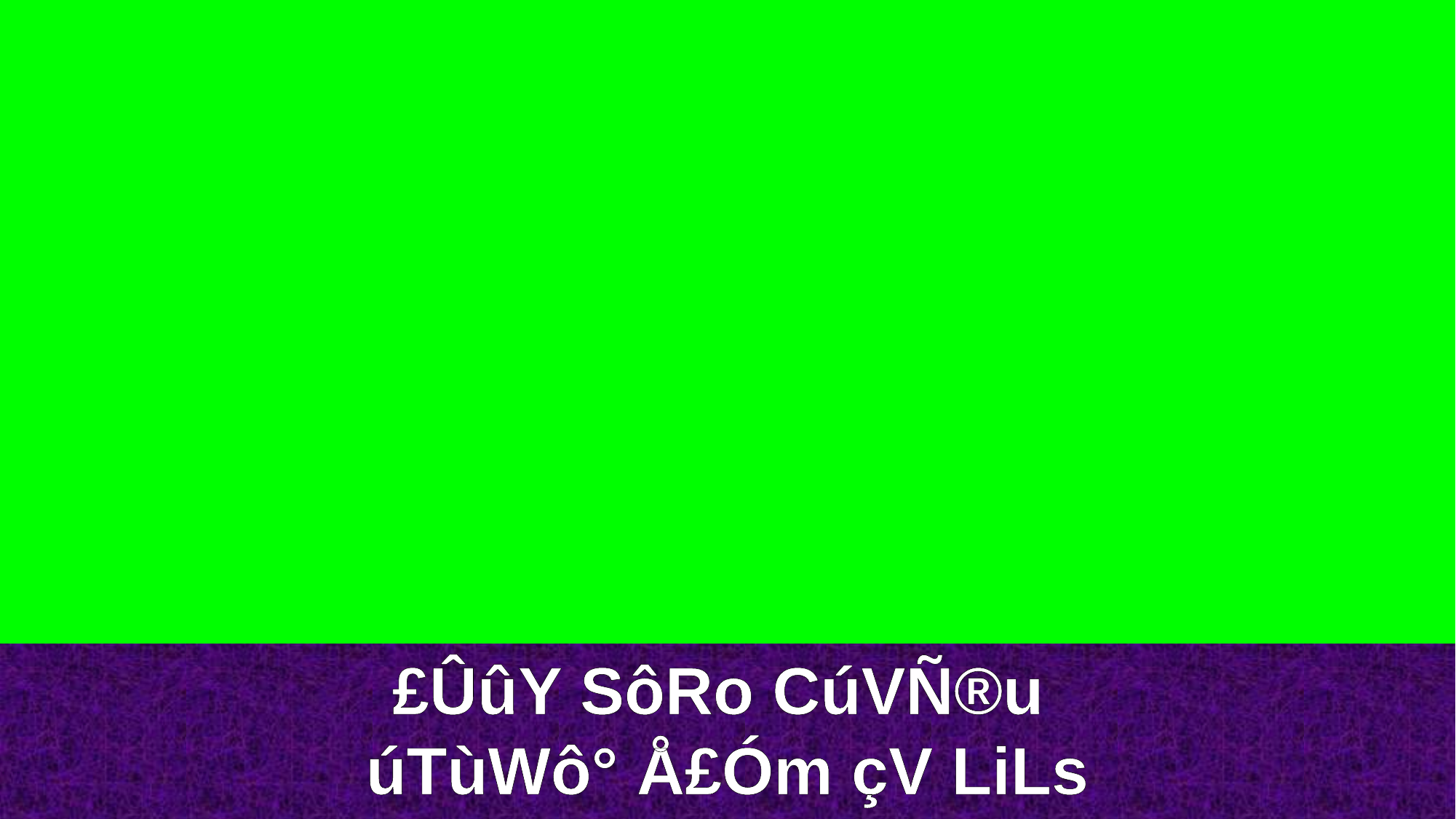

£ÛûY SôRo CúVÑ®u
úTùWô° Å£Óm çV LiLs